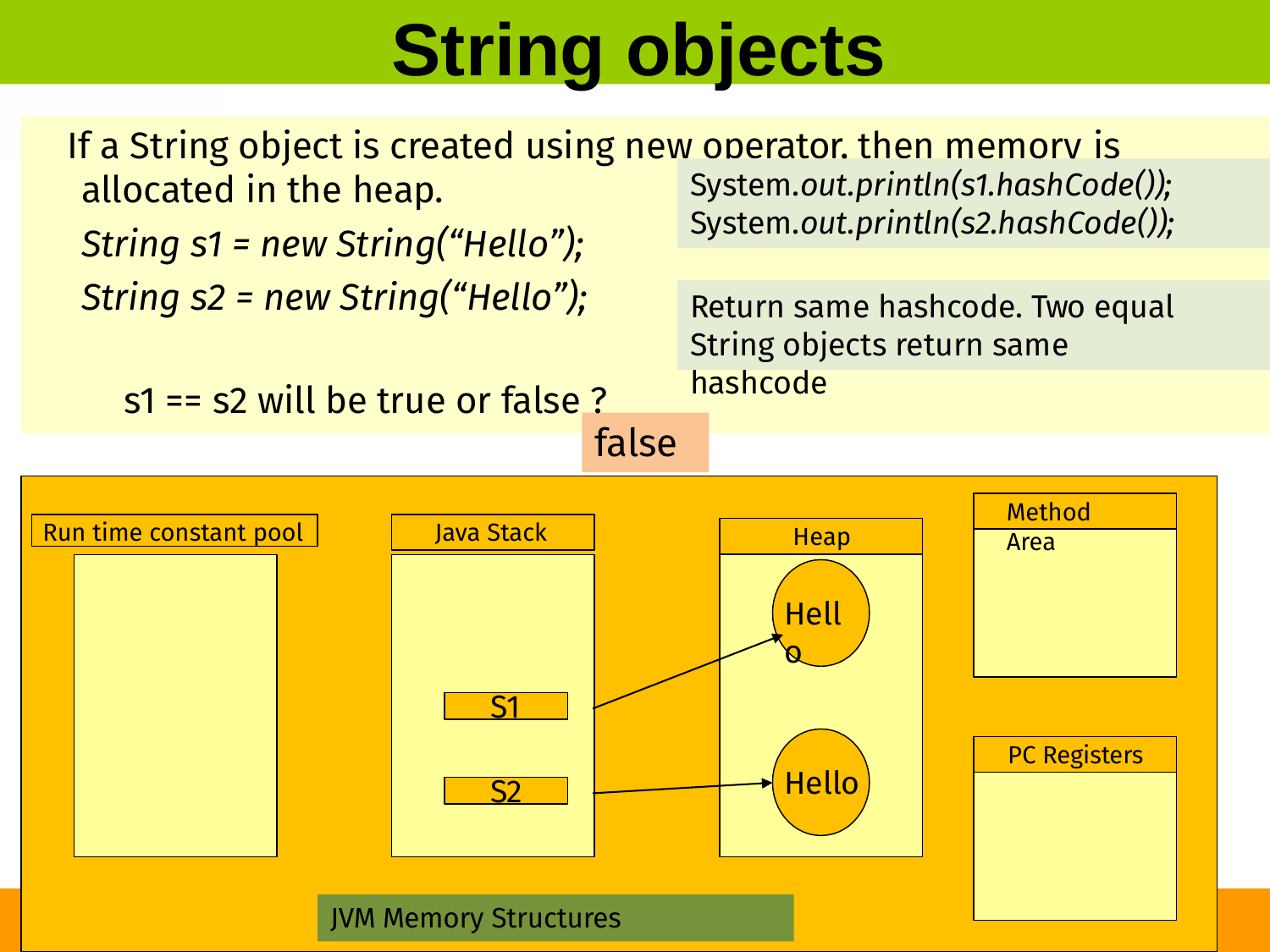

# String objects

If a String object is created using new operator, then memory is
allocated in the heap.
String s1 = new String(“Hello”);
String s2 = new String(“Hello”);

System.out.println(s1.hashCode());  System.out.println(s2.hashCode());

Return same hashcode. Two equal
String objects return same hashcode
s1 == s2 will be true or false ?
false

Method Area
Run time constant pool

Java Stack

Heap

Hello

true

copyright 2016©Digitech Technologies
S1

PC Registers
Hello
S2

JVM Memory Structures